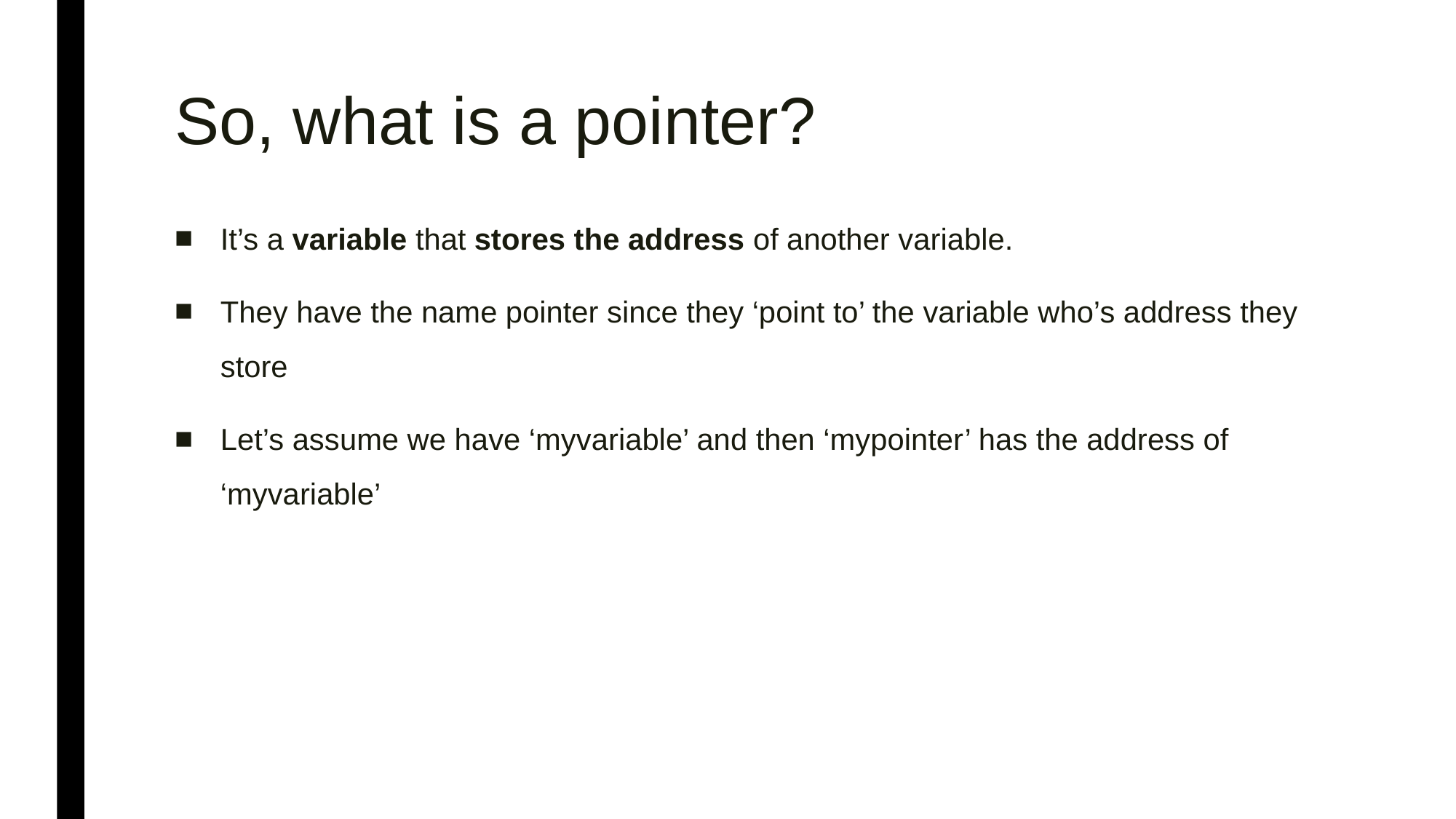

# So, what is a pointer?
It’s a variable that stores the address of another variable.
They have the name pointer since they ‘point to’ the variable who’s address they store
Let’s assume we have ‘myvariable’ and then ‘mypointer’ has the address of ‘myvariable’